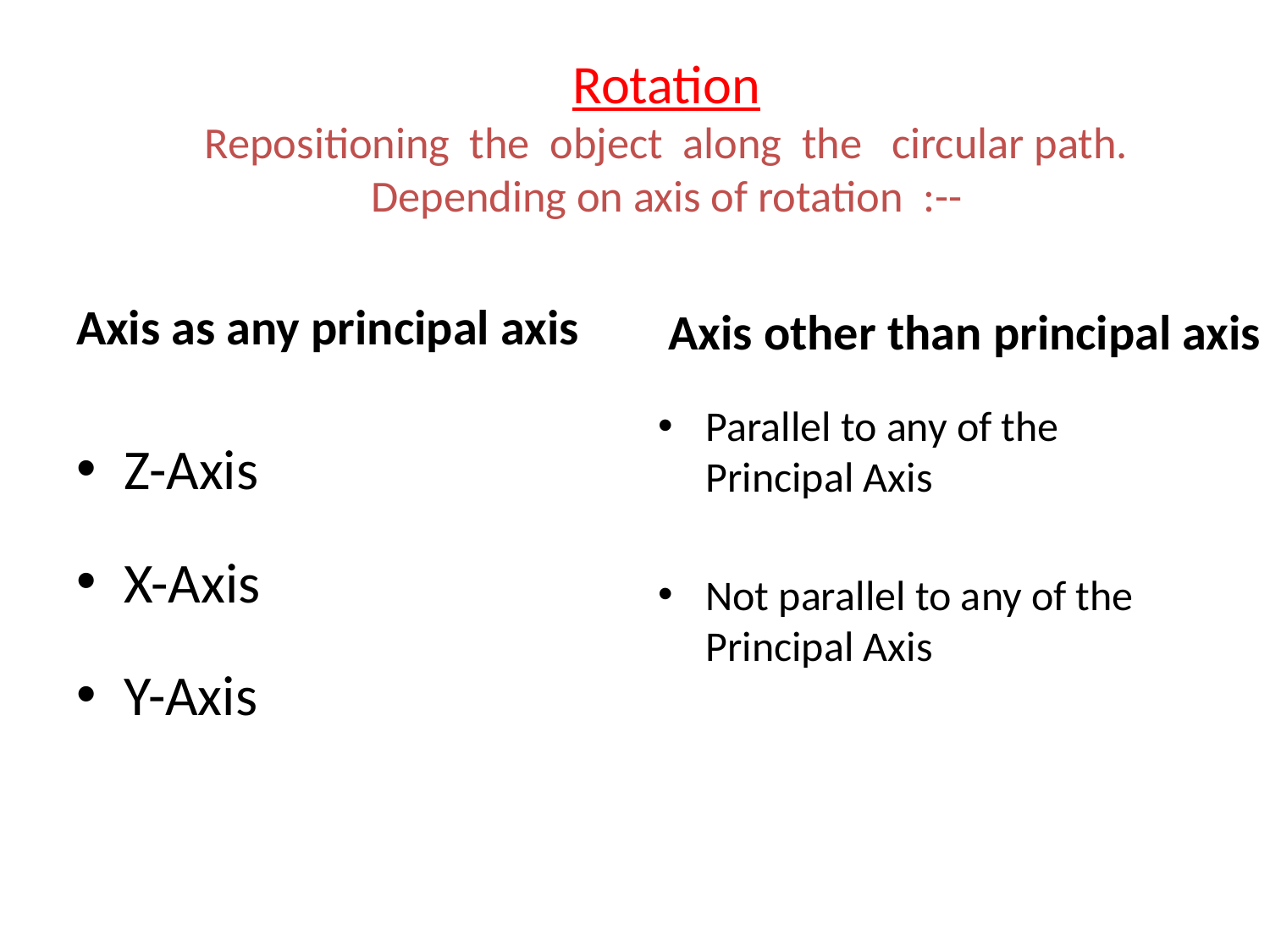

# Rotation Repositioning  the  object  along  the   circular path. Depending on axis of rotation  :--
Axis as any principal axis
Axis other than principal axis
Z-Axis
X-Axis
Y-Axis
Parallel to any of the Principal Axis

Not parallel to any of the Principal Axis